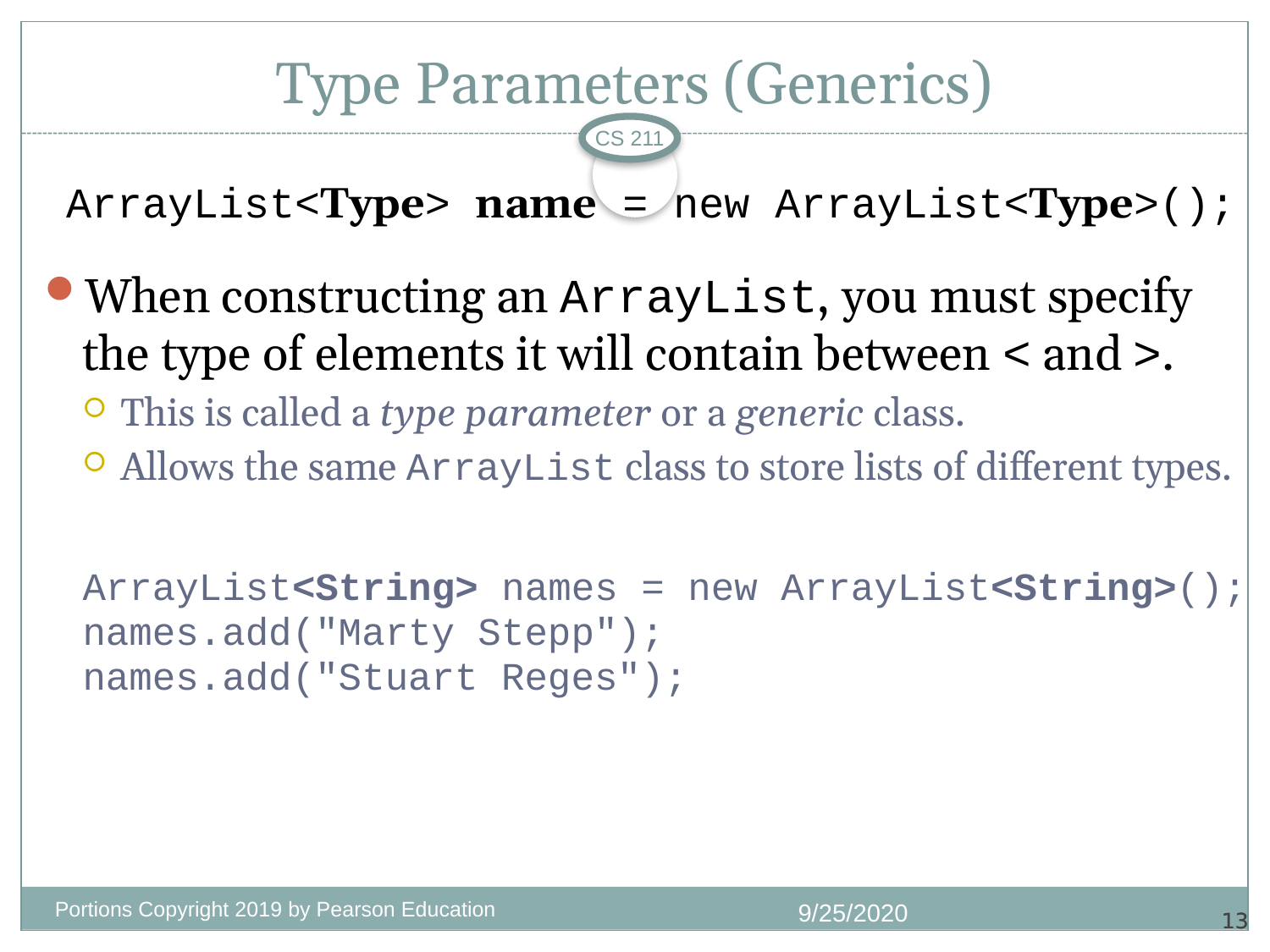

# Type Parameters (Generics)
CS 211
ArrayList<Type> name = new ArrayList<Type>();

When constructing an ArrayList, you must specify the type of elements it will contain between < and >.
This is called a type parameter or a generic class.
Allows the same ArrayList class to store lists of different types.

ArrayList<String> names = new ArrayList<String>();
names.add("Marty Stepp");
names.add("Stuart Reges");
Portions Copyright 2019 by Pearson Education
9/25/2020